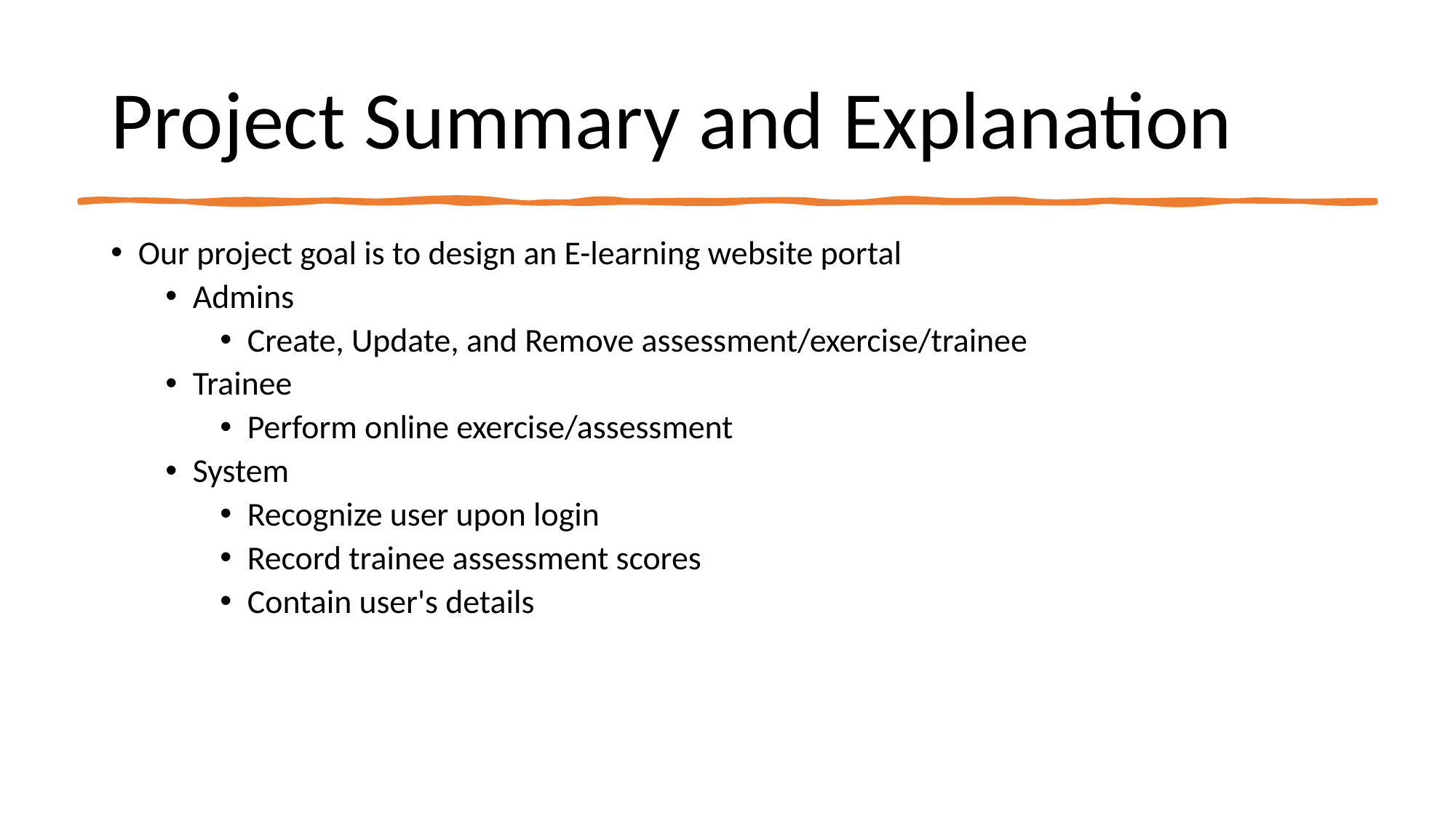

# Project Summary and Explanation

Our project goal is to design an E-learning website portal
Admins
Create, Update, and Remove assessment/exercise/trainee
Trainee
Perform online exercise/assessment
System
Recognize user upon login
Record trainee assessment scores
Contain user's details